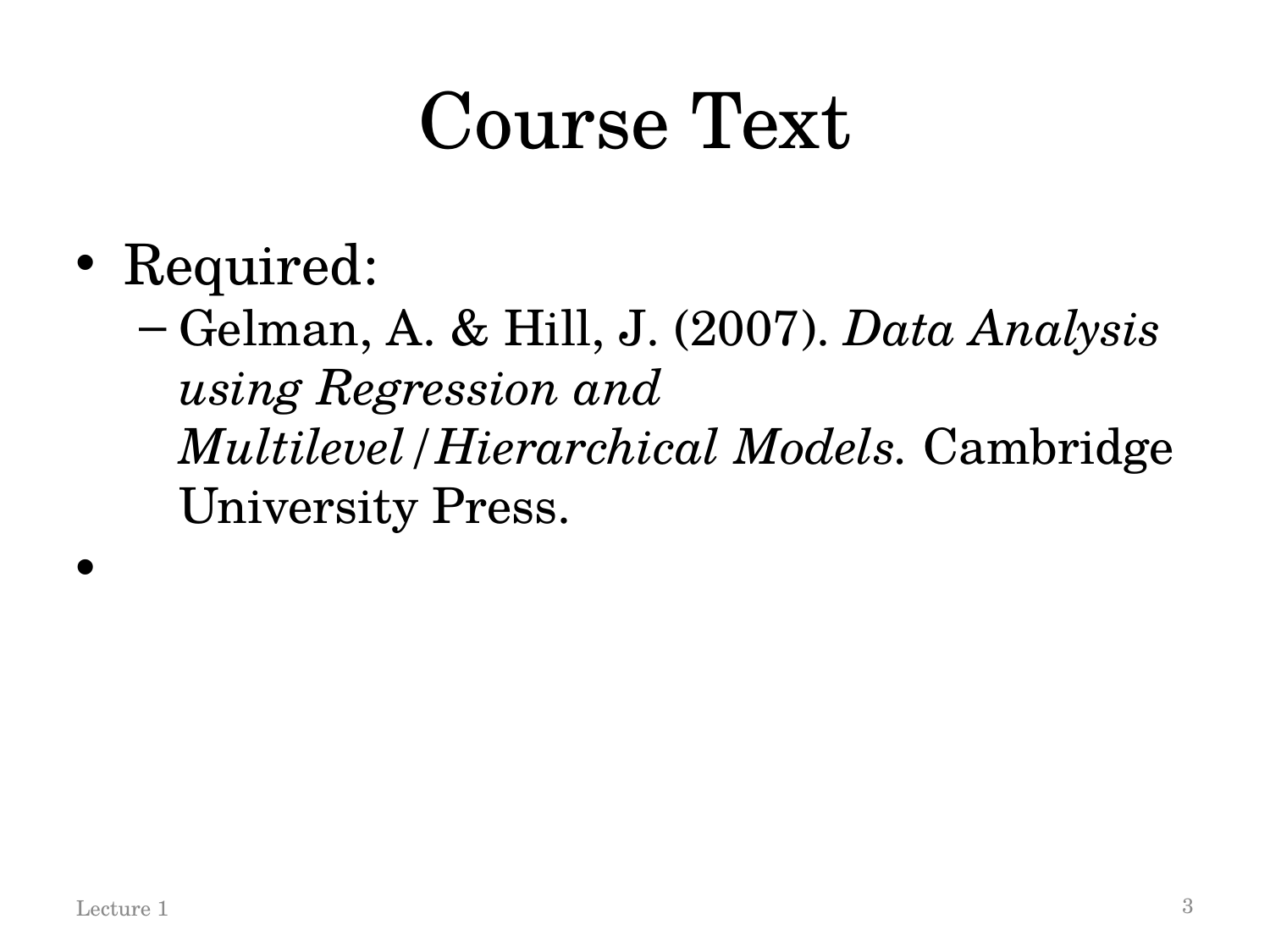

Course Text
Required:
Gelman, A. & Hill, J. (2007). Data Analysis using Regression and Multilevel/Hierarchical Models. Cambridge University Press.

Lecture 1
3